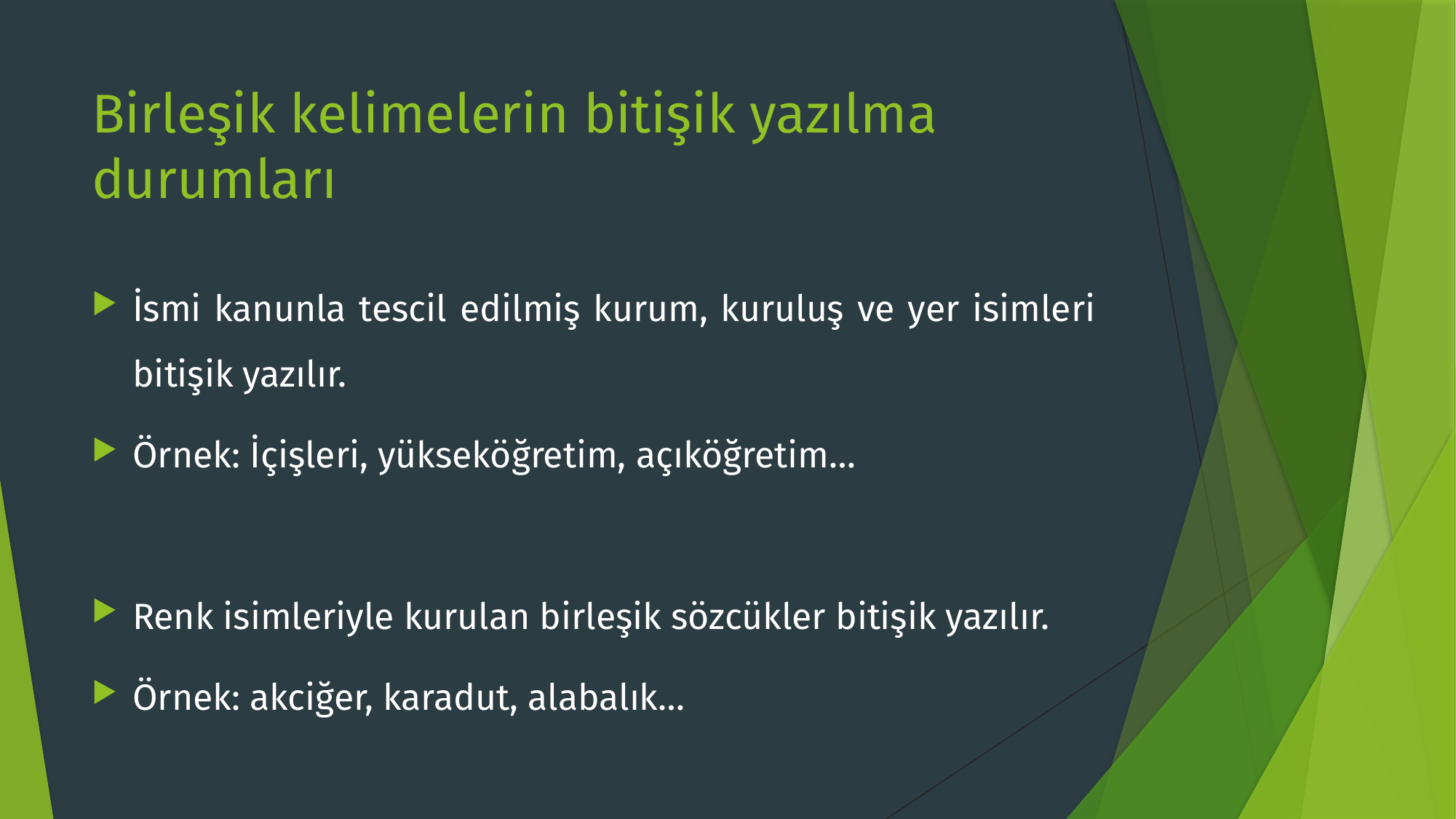

# Birleşik kelimelerin bitişik yazılma durumları
İsmi kanunla tescil edilmiş kurum, kuruluş ve yer isimleri bitişik yazılır.
Örnek: İçişleri, yükseköğretim, açıköğretim…

Renk isimleriyle kurulan birleşik sözcükler bitişik yazılır.
Örnek: akciğer, karadut, alabalık…